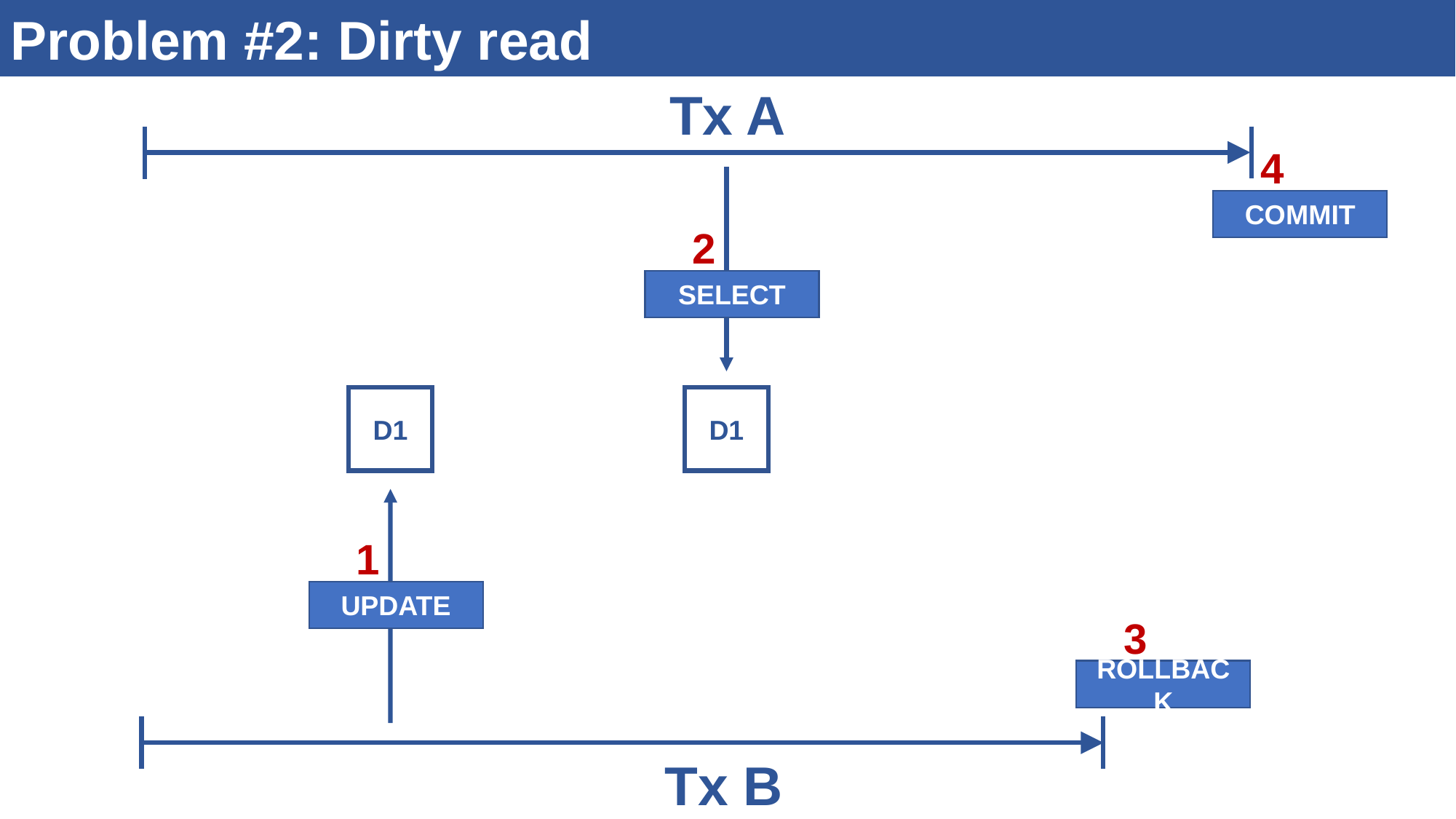

Problem #2: Dirty read
Tx A
4
COMMIT
2
SELECT
D1
D1
1
UPDATE
3
ROLLBACK
Tx B